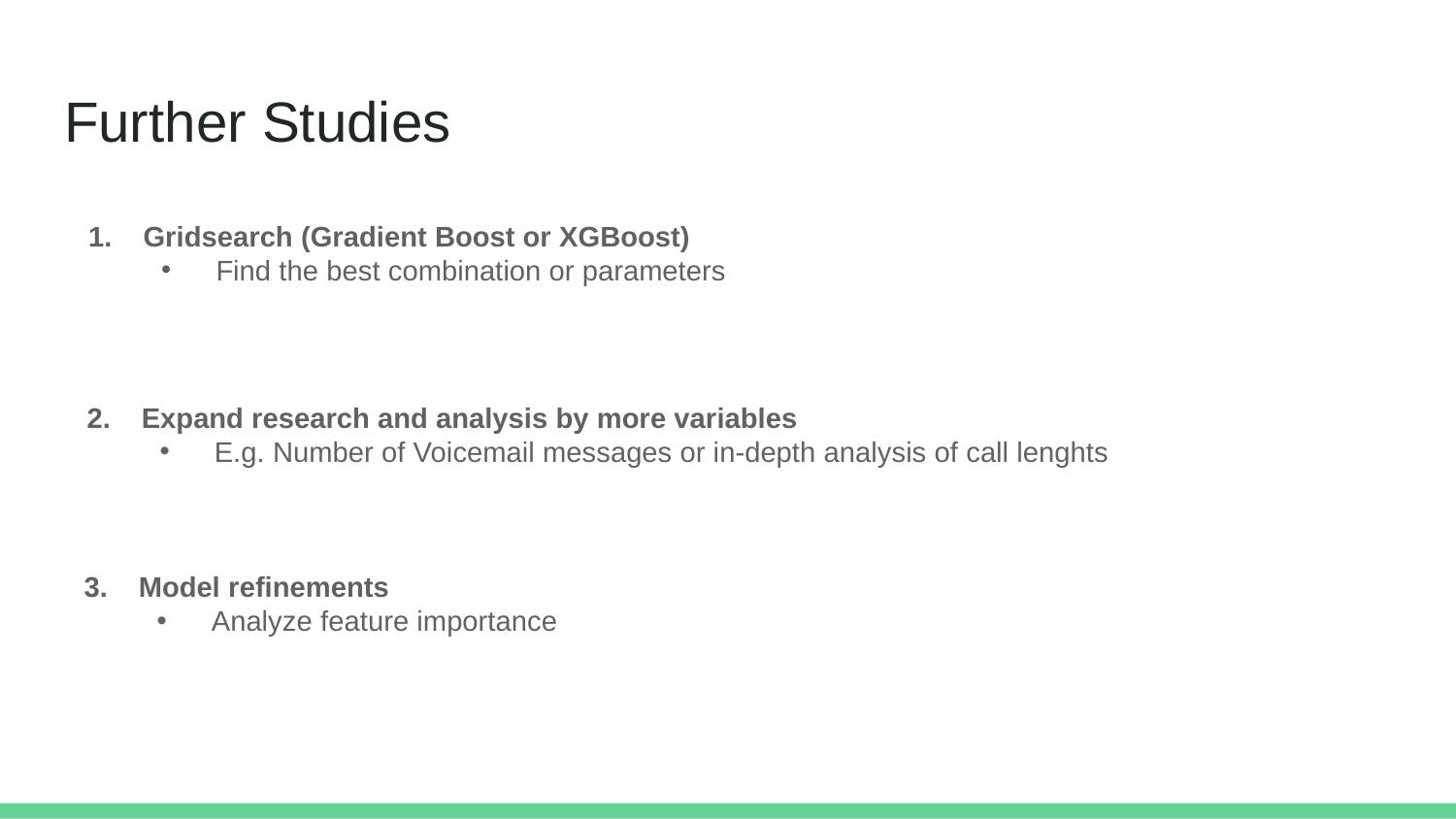

# Further Studies
Gridsearch (Gradient Boost or XGBoost)
Find the best combination or parameters
Expand research and analysis by more variables
E.g. Number of Voicemail messages or in-depth analysis of call lenghts
Model refinements
Analyze feature importance